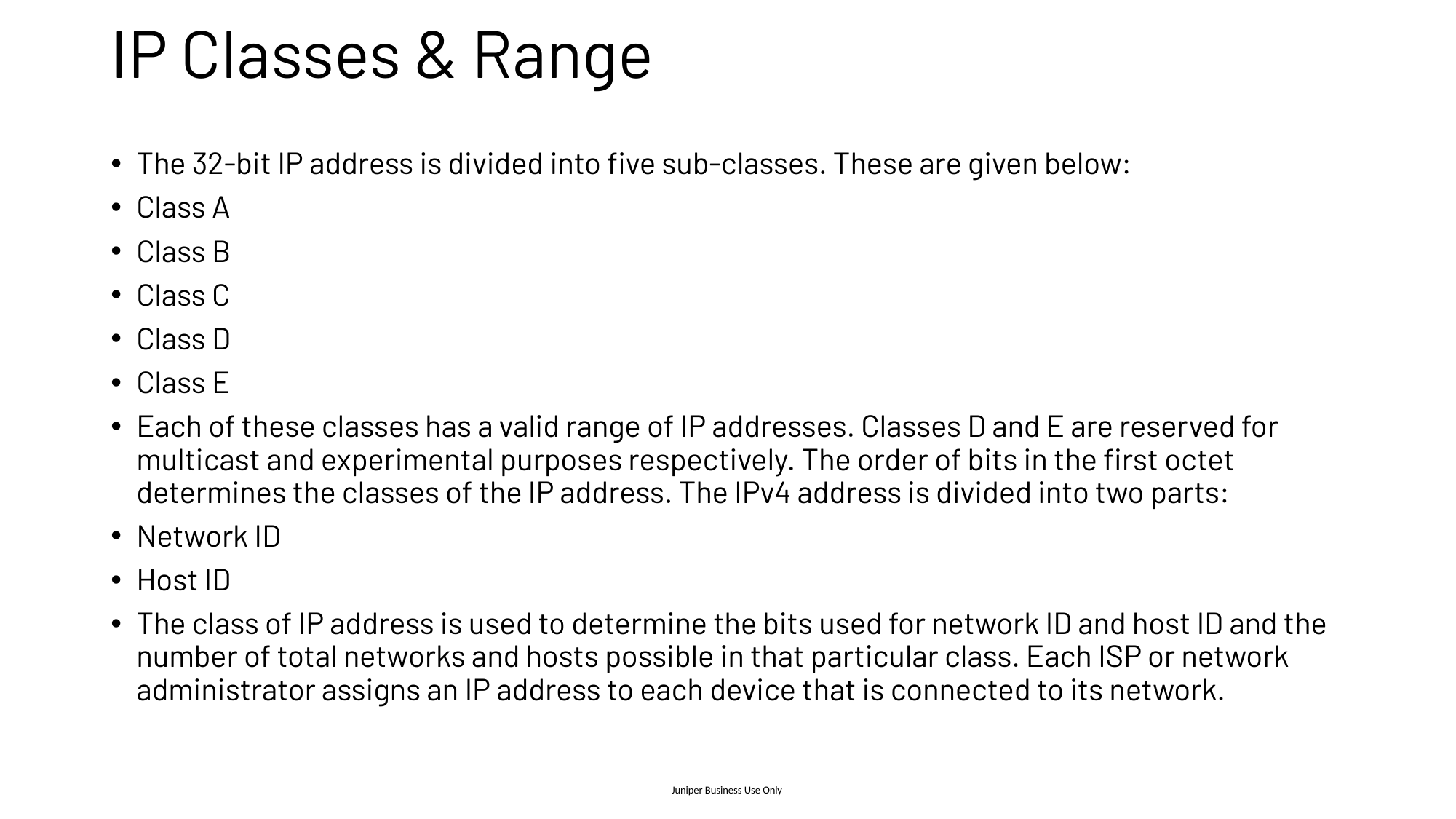

# IP Classes & Range
The 32-bit IP address is divided into five sub-classes. These are given below:
Class A
Class B
Class C
Class D
Class E
Each of these classes has a valid range of IP addresses. Classes D and E are reserved for multicast and experimental purposes respectively. The order of bits in the first octet determines the classes of the IP address. The IPv4 address is divided into two parts:
Network ID
Host ID
The class of IP address is used to determine the bits used for network ID and host ID and the number of total networks and hosts possible in that particular class. Each ISP or network administrator assigns an IP address to each device that is connected to its network.